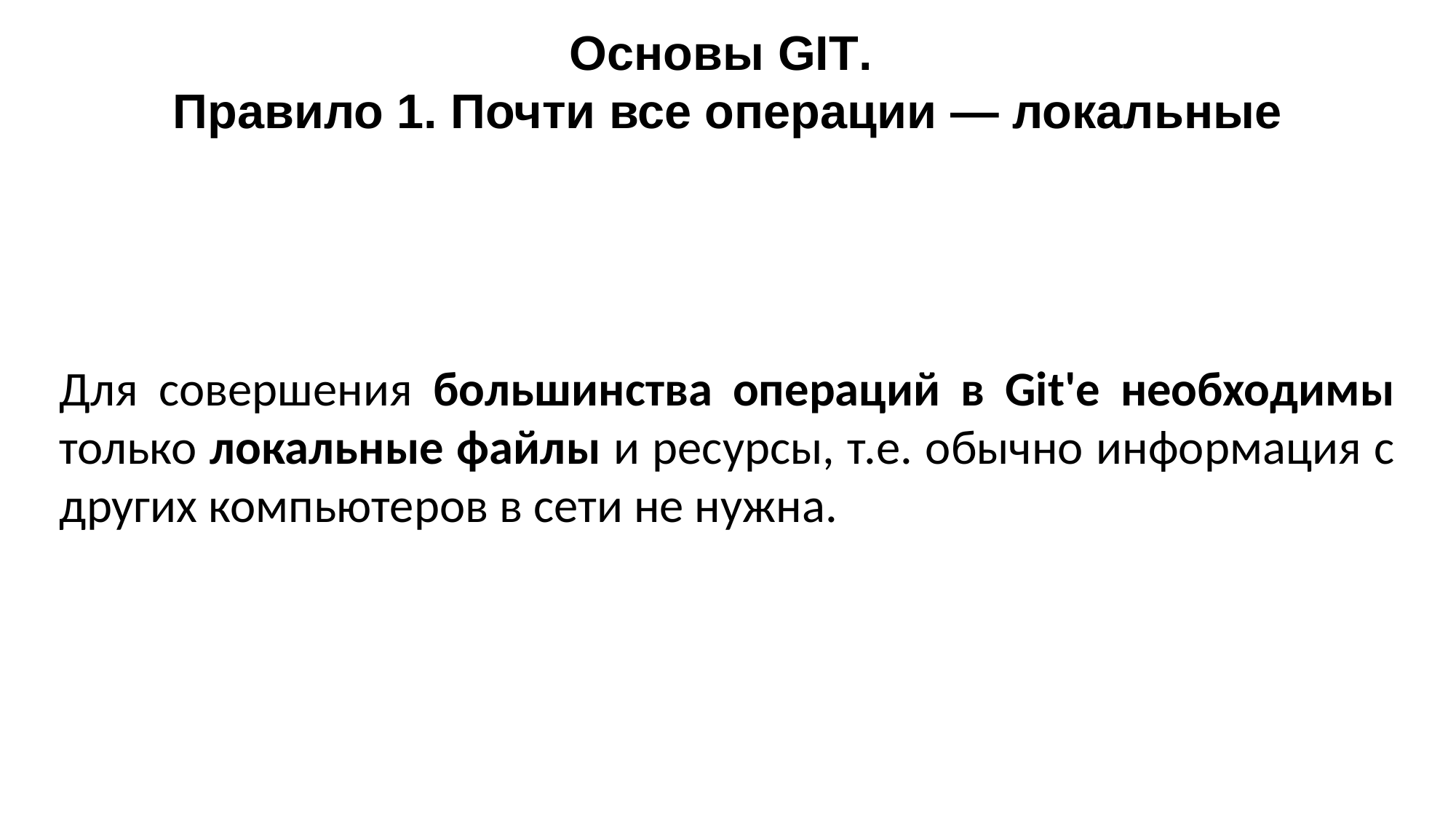

Основы GIT.
Правило 1. Почти все операции — локальные
Для совершения большинства операций в Git'е необходимы только локальные файлы и ресурсы, т.е. обычно информация с других компьютеров в сети не нужна.